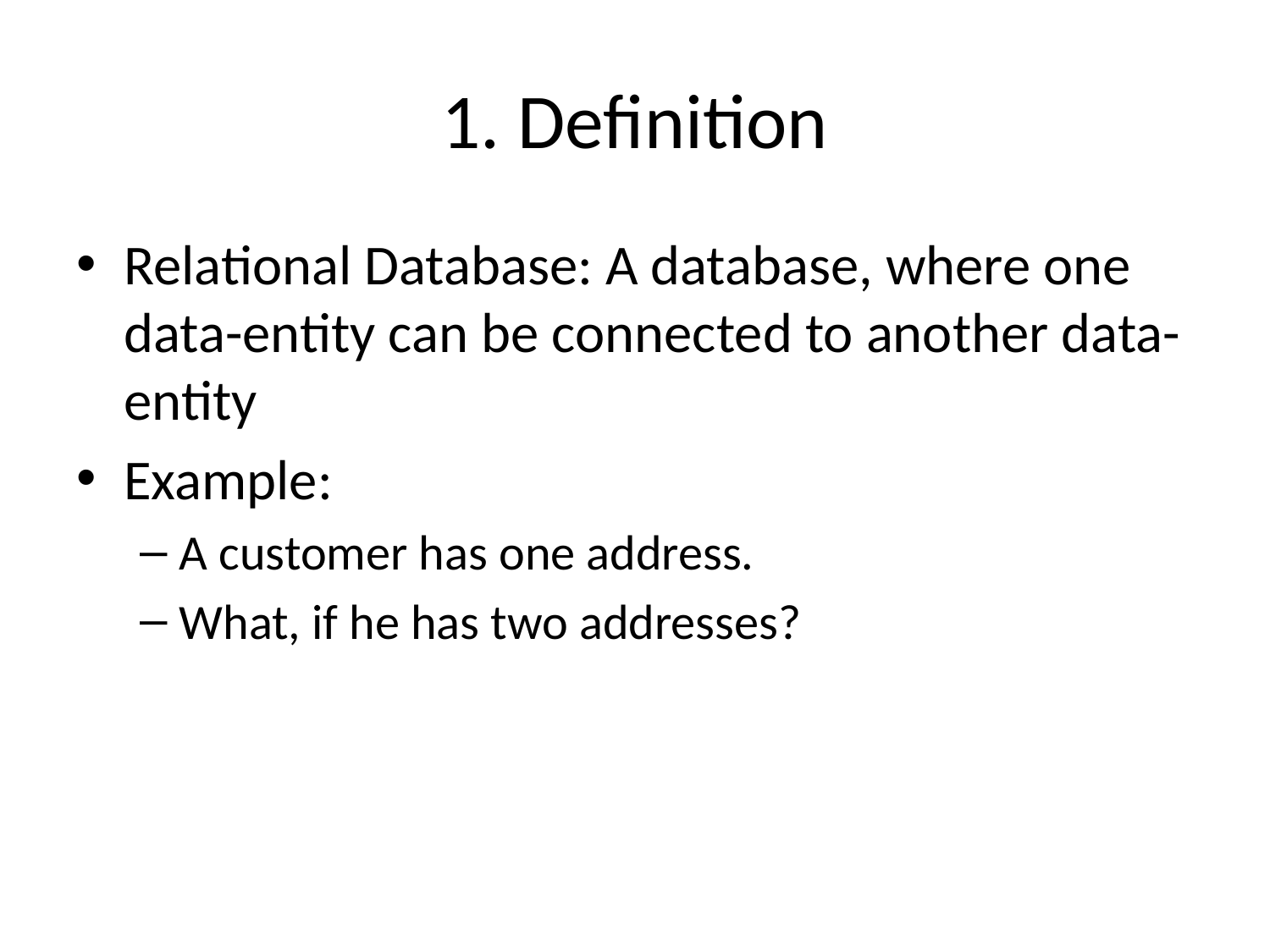

# 1. Definition
Relational Database: A database, where one data-entity can be connected to another data-entity
Example:
A customer has one address.
What, if he has two addresses?